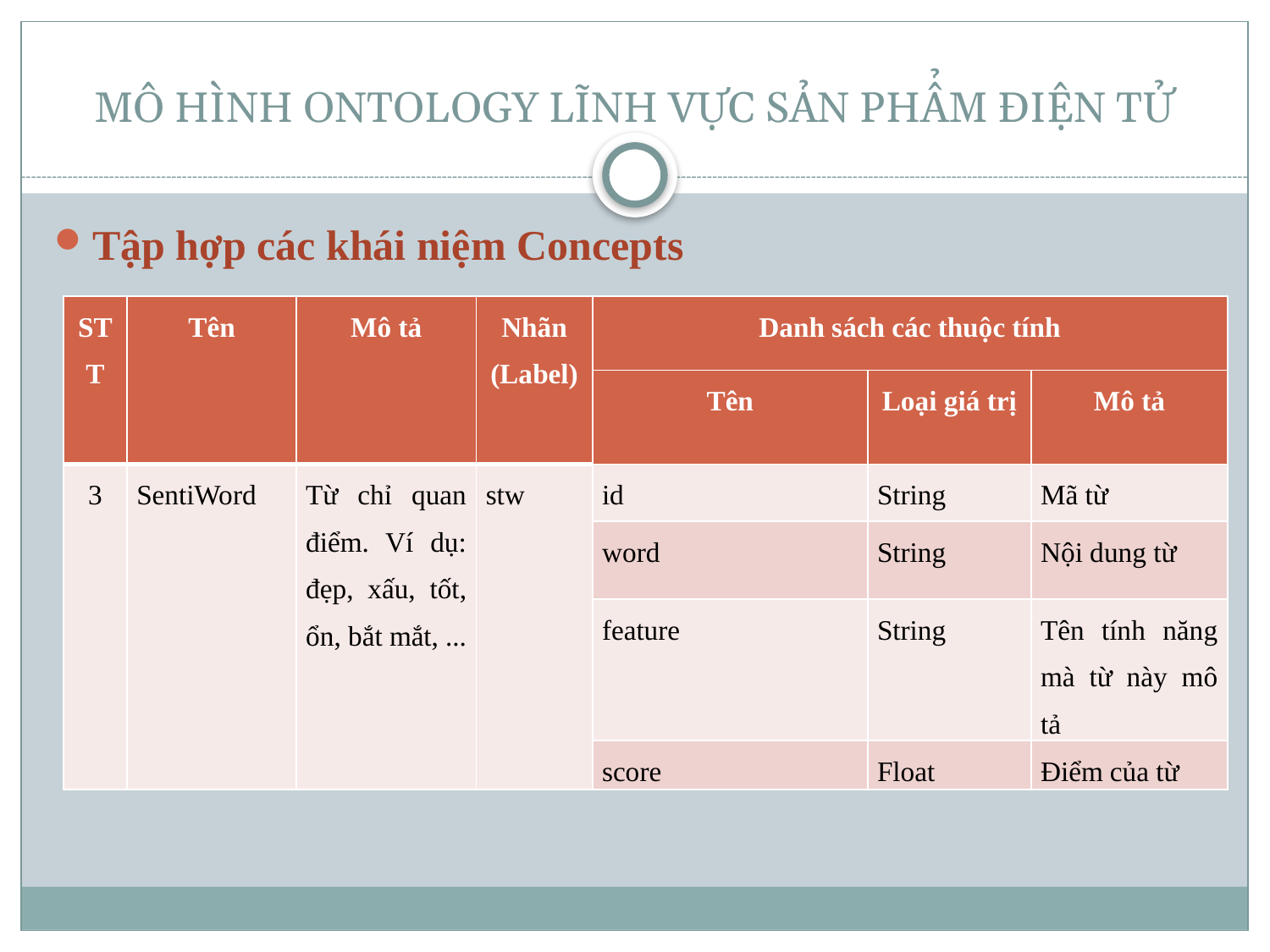

# MÔ HÌNH ONTOLOGY LĨNH VỰC SẢN PHẨM ĐIỆN TỬ
Tập hợp các khái niệm Concepts

| STT | Tên | Mô tả | Nhãn (Label) | Danh sách các thuộc tính |  |  |
| --- | --- | --- | --- | --- | --- | --- |
|  |  |  |  | Tên | Loại giá trị | Mô tả |
| 3 | SentiWord | Từ chỉ quan điểm. Ví dụ: đẹp, xấu, tốt, ổn, bắt mắt, ... | stw | id | String | Mã từ |
|  |  |  |  | word | String | Nội dung từ |
|  |  |  |  | feature | String | Tên tính năng mà từ này mô tả |
|  |  |  |  | score | Float | Điểm của từ |